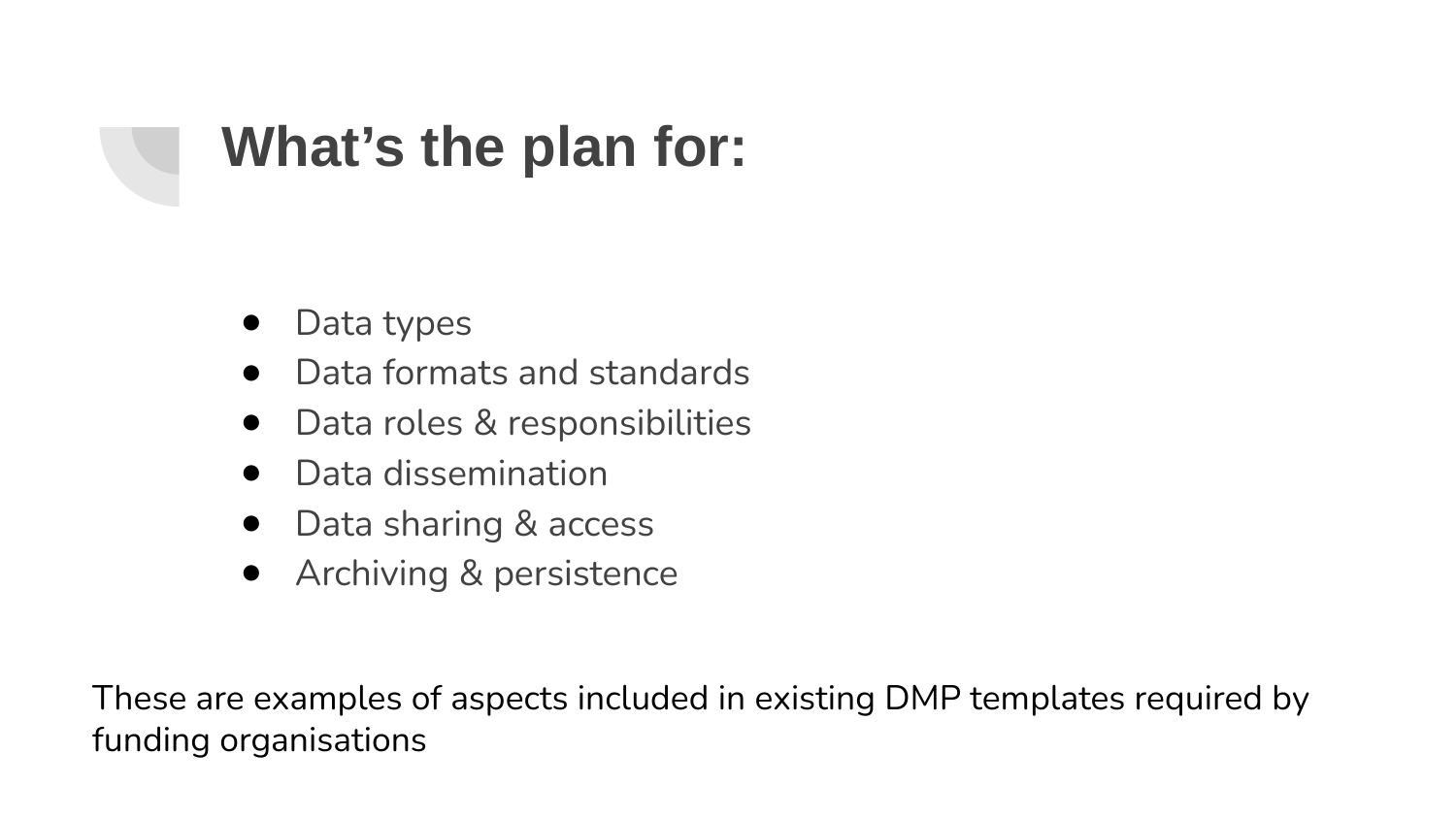

# What’s the plan for:
Data types
Data formats and standards
Data roles & responsibilities
Data dissemination
Data sharing & access
Archiving & persistence
These are examples of aspects included in existing DMP templates required by funding organisations